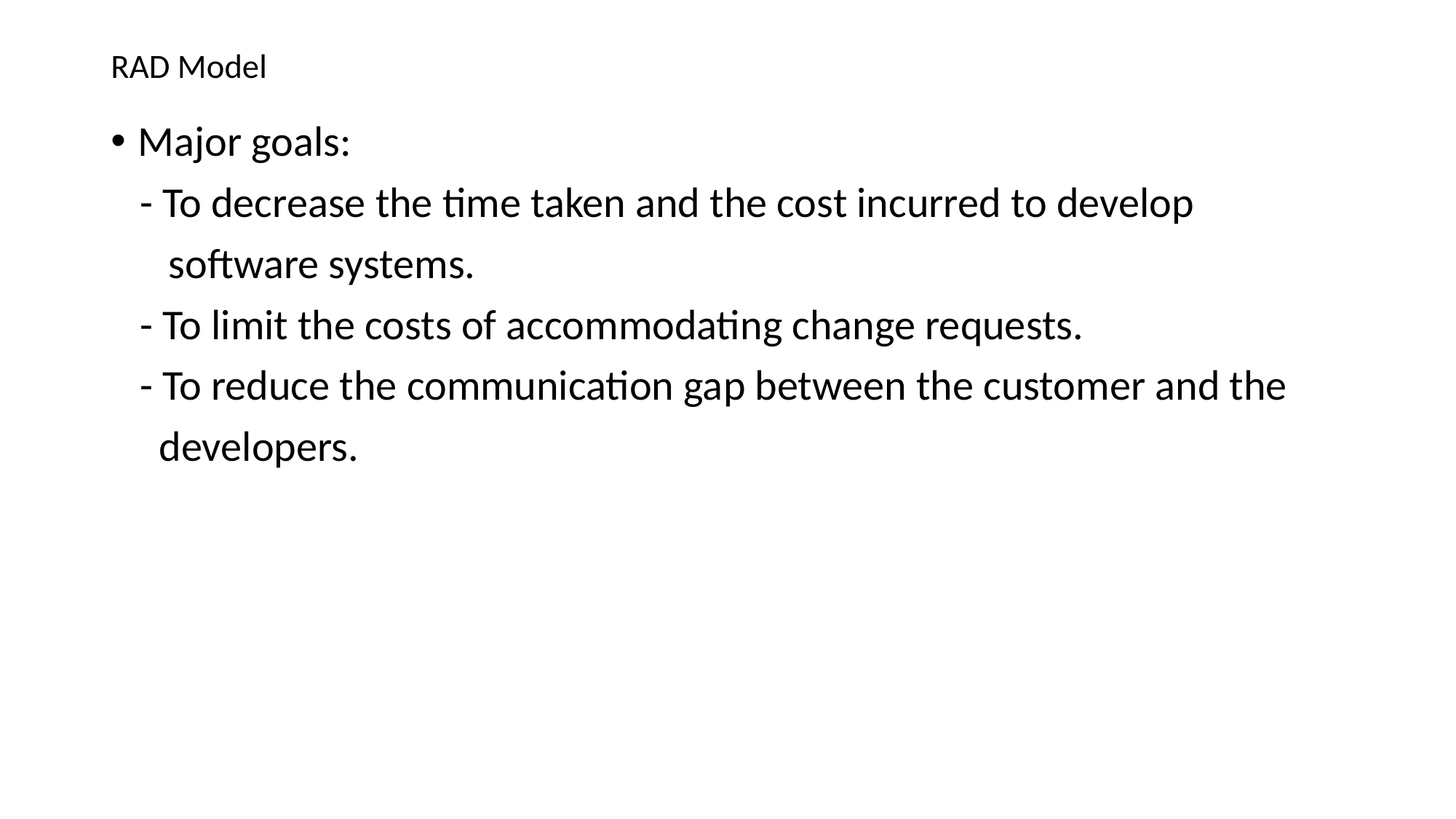

# RAD Model
Major goals:
   - To decrease the time taken and the cost incurred to develop
      software systems.
   - To limit the costs of accommodating change requests.
   - To reduce the communication gap between the customer and the
     developers.